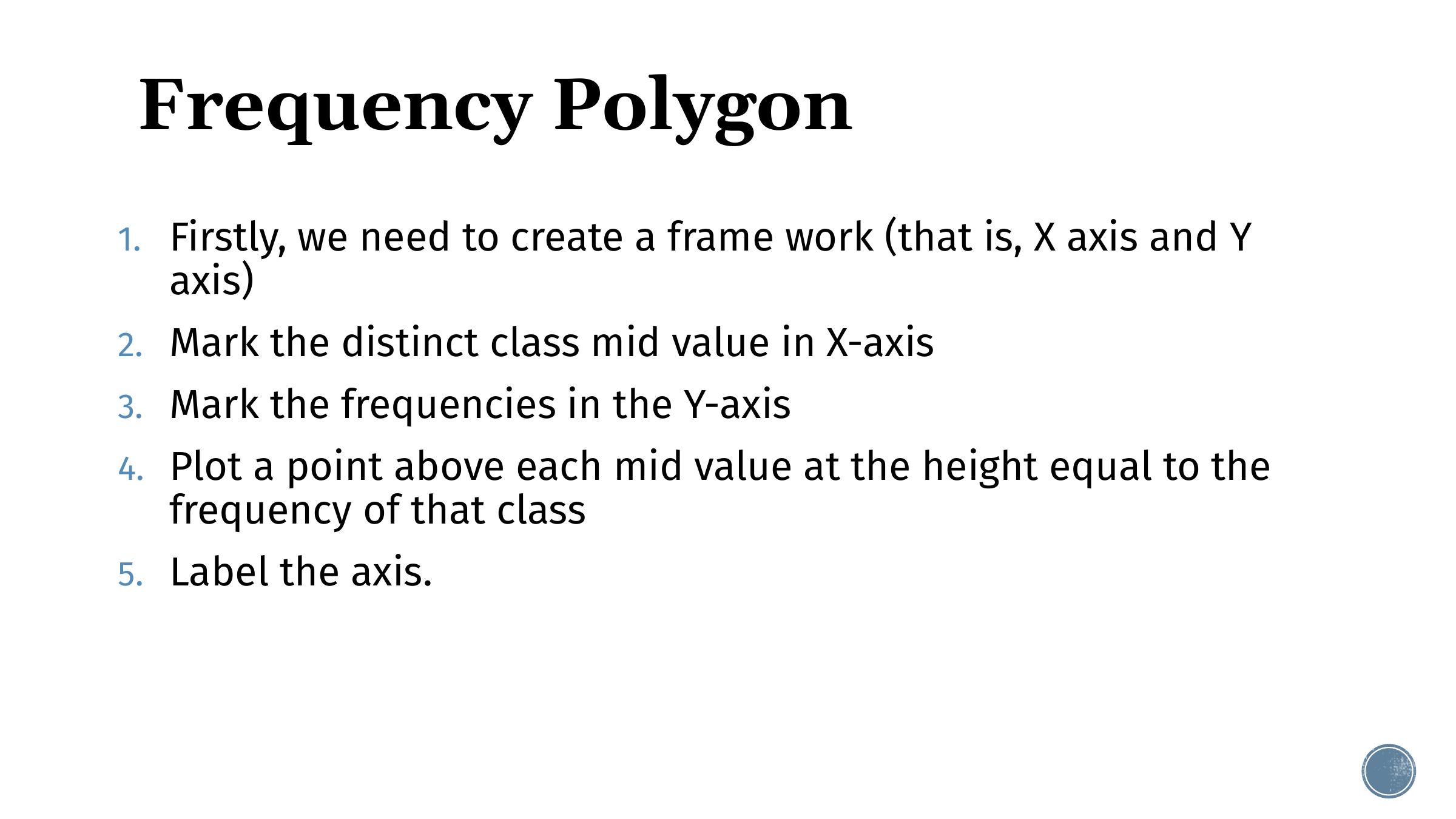

# Frequency Polygon
Firstly, we need to create a frame work (that is, X axis and Y axis)
Mark the distinct class mid value in X-axis
Mark the frequencies in the Y-axis
Plot a point above each mid value at the height equal to the frequency of that class
Label the axis.